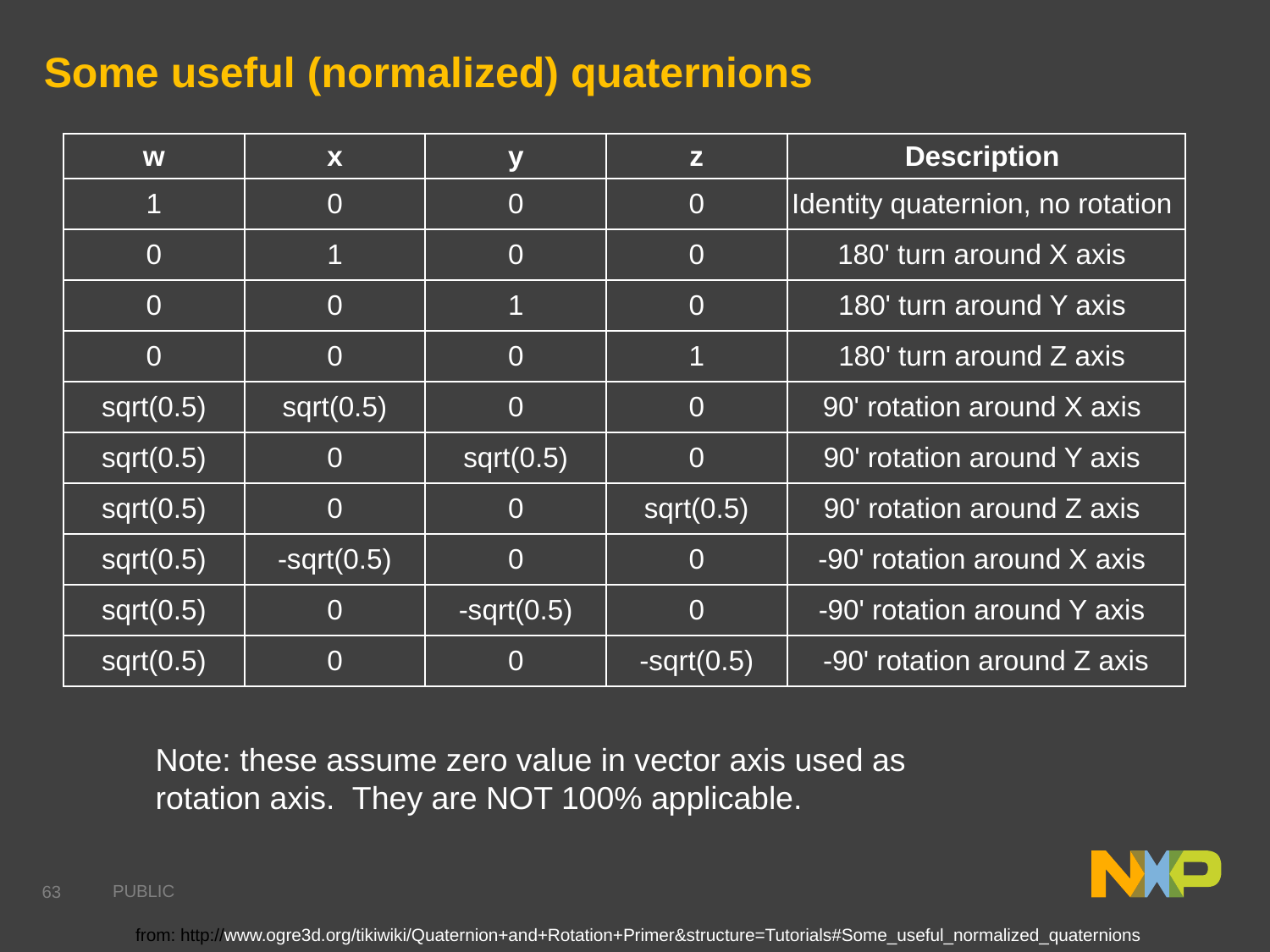

# Some useful (normalized) quaternions
| w | x | y | z | Description |
| --- | --- | --- | --- | --- |
| 1 | 0 | 0 | 0 | Identity quaternion, no rotation |
| 0 | 1 | 0 | 0 | 180' turn around X axis |
| 0 | 0 | 1 | 0 | 180' turn around Y axis |
| 0 | 0 | 0 | 1 | 180' turn around Z axis |
| sqrt(0.5) | sqrt(0.5) | 0 | 0 | 90' rotation around X axis |
| sqrt(0.5) | 0 | sqrt(0.5) | 0 | 90' rotation around Y axis |
| sqrt(0.5) | 0 | 0 | sqrt(0.5) | 90' rotation around Z axis |
| sqrt(0.5) | -sqrt(0.5) | 0 | 0 | -90' rotation around X axis |
| sqrt(0.5) | 0 | -sqrt(0.5) | 0 | -90' rotation around Y axis |
| sqrt(0.5) | 0 | 0 | -sqrt(0.5) | -90' rotation around Z axis |
Note: these assume zero value in vector axis used as rotation axis.  They are NOT 100% applicable.
from: http://www.ogre3d.org/tikiwiki/Quaternion+and+Rotation+Primer&structure=Tutorials#Some_useful_normalized_quaternions